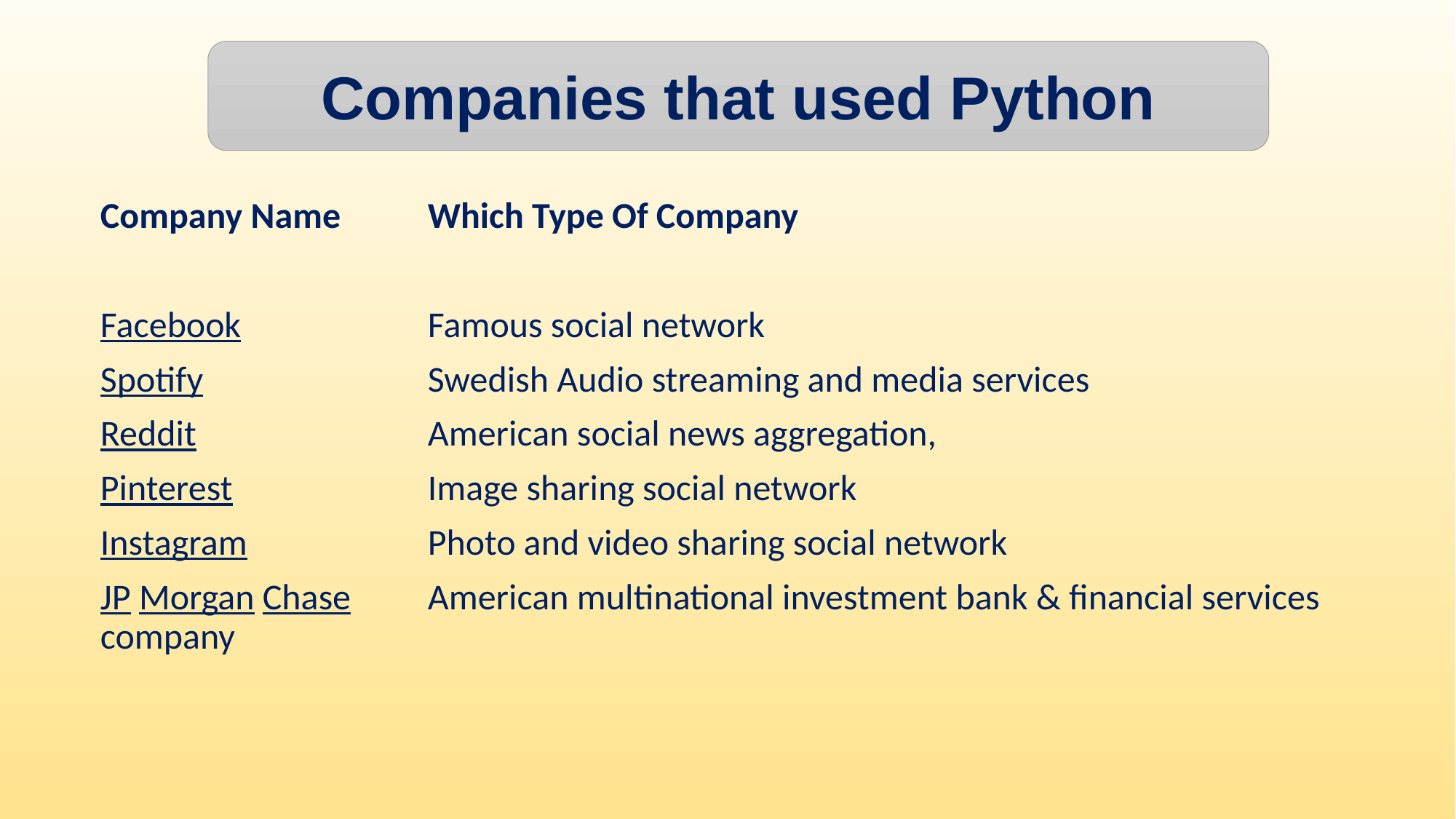

Companies that used Python
Company Name 	Which Type Of Company

Facebook		Famous social network
Spotify			Swedish Audio streaming and media services
Reddit			American social news aggregation,
Pinterest		Image sharing social network
Instagram		Photo and video sharing social network
JP Morgan Chase	American multinational investment bank & financial services company